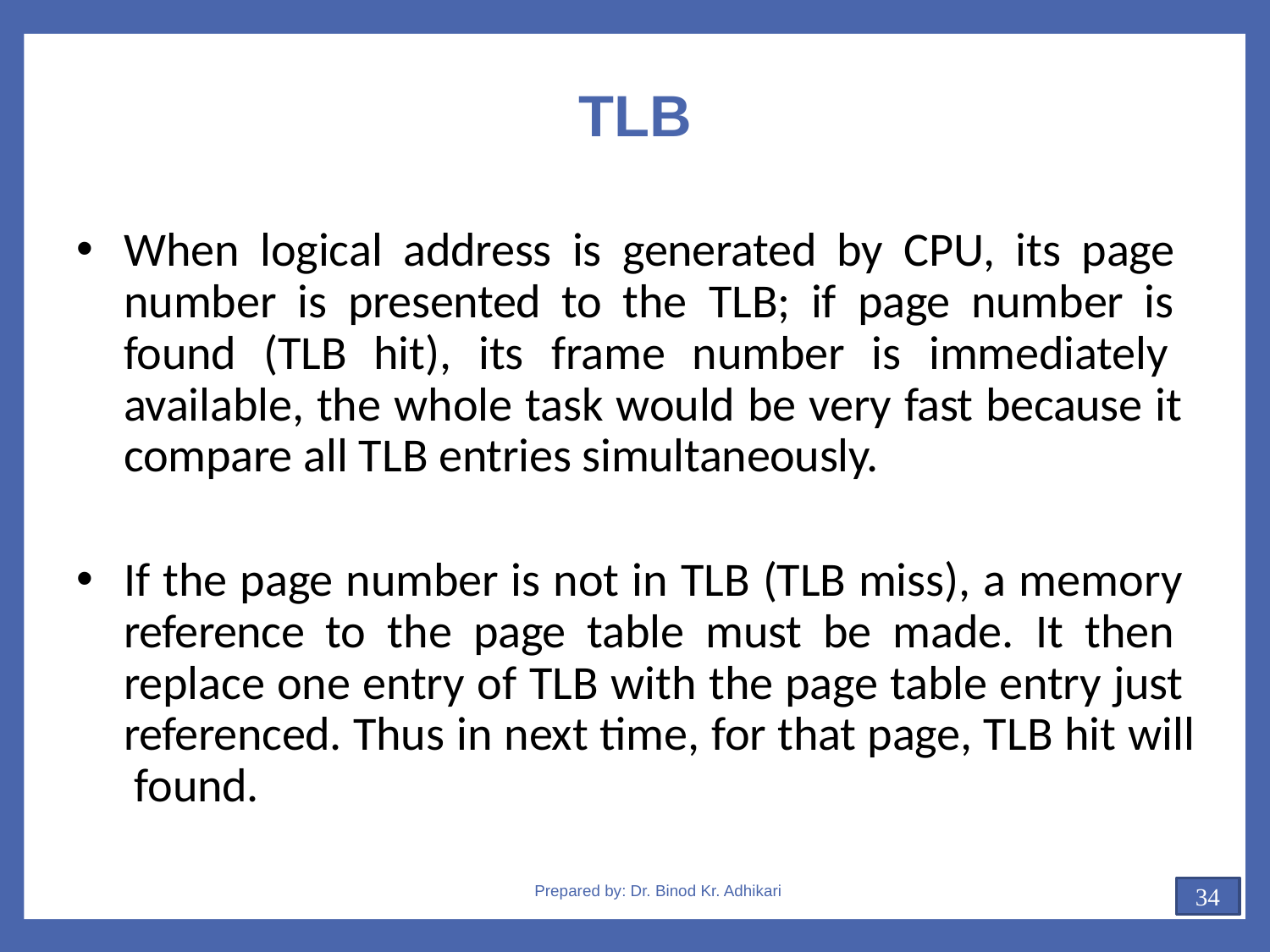

# TLB
When logical address is generated by CPU, its page  number is presented to the TLB; if page number is  found (TLB hit), its frame number is immediately  available, the whole task would be very fast because it  compare all TLB entries simultaneously.

If the page number is not in TLB (TLB miss), a memory  reference to the page table must be made. It then  replace one entry of TLB with the page table entry just  referenced. Thus in next time, for that page, TLB hit will  found.
Prepared by: Dr. Binod Kr. Adhikari